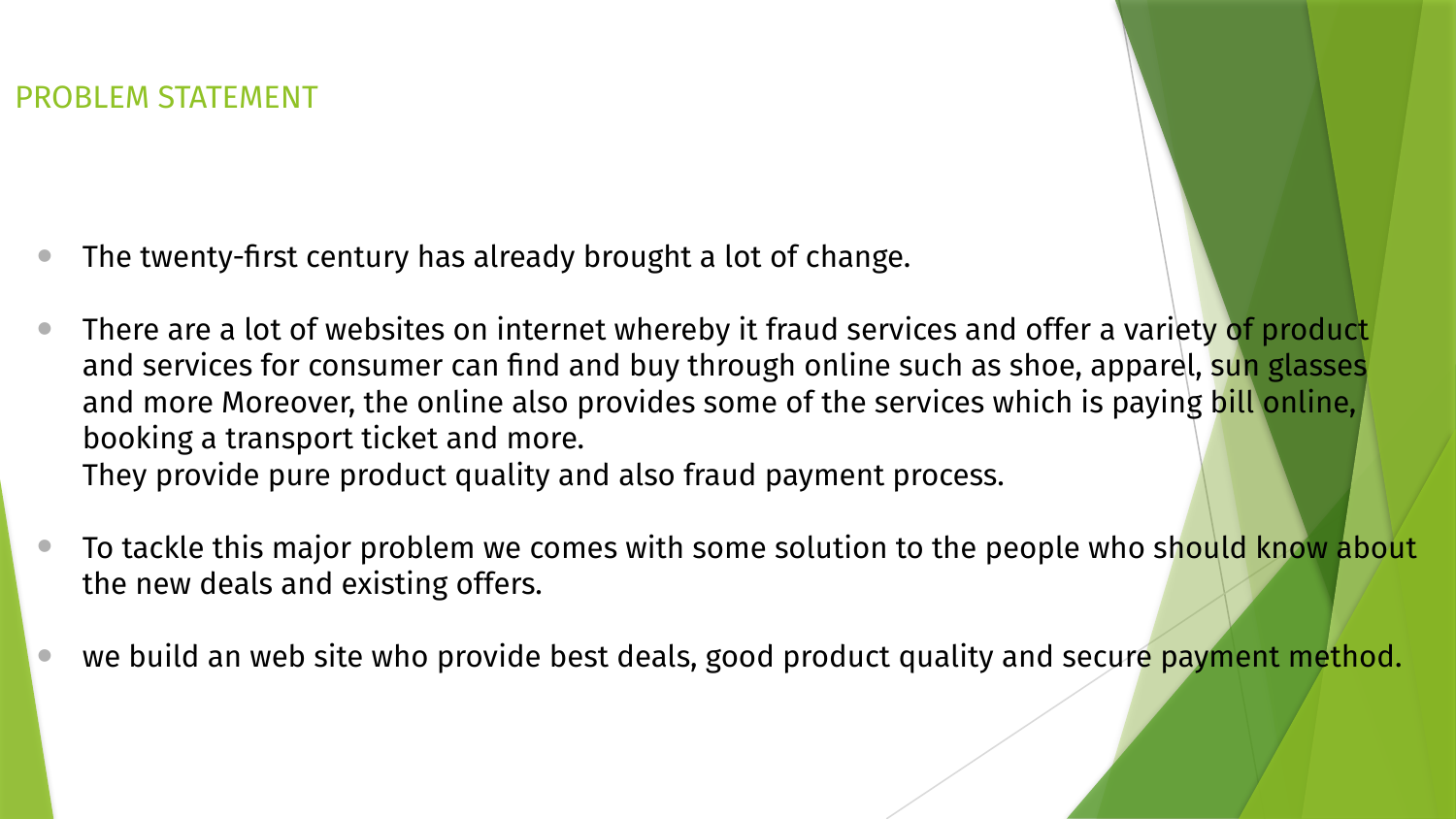

# PROBLEM STATEMENT

The twenty-first century has already brought a lot of change.

There are a lot of websites on internet whereby it fraud services and offer a variety of product and services for consumer can find and buy through online such as shoe, apparel, sun glasses and more Moreover, the online also provides some of the services which is paying bill online, booking a transport ticket and more.
They provide pure product quality and also fraud payment process.

To tackle this major problem we comes with some solution to the people who should know about the new deals and existing offers.

we build an web site who provide best deals, good product quality and secure payment method.